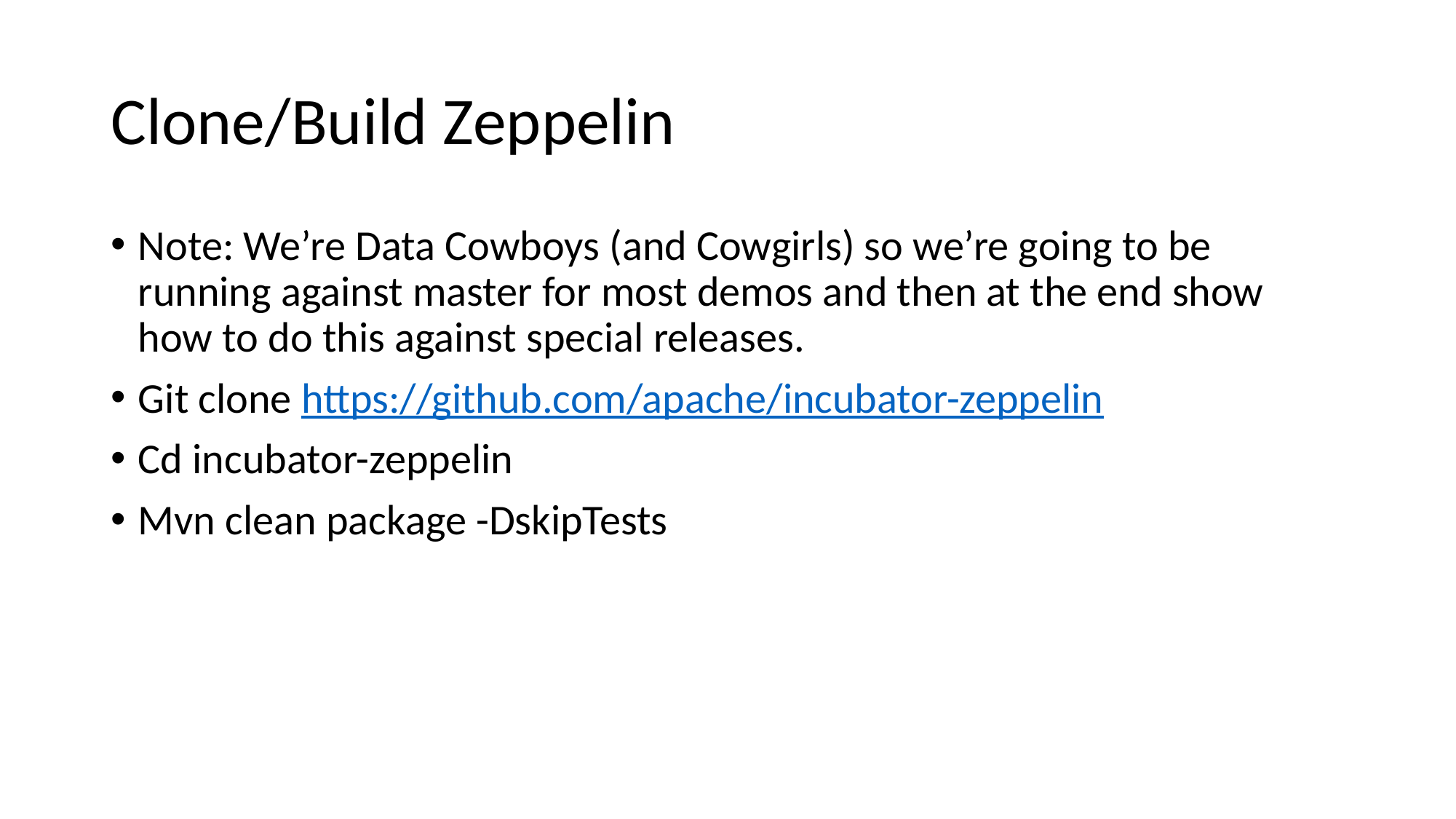

# Clone/Build Zeppelin
Note: We’re Data Cowboys (and Cowgirls) so we’re going to be running against master for most demos and then at the end show how to do this against special releases.
Git clone https://github.com/apache/incubator-zeppelin
Cd incubator-zeppelin
Mvn clean package -DskipTests